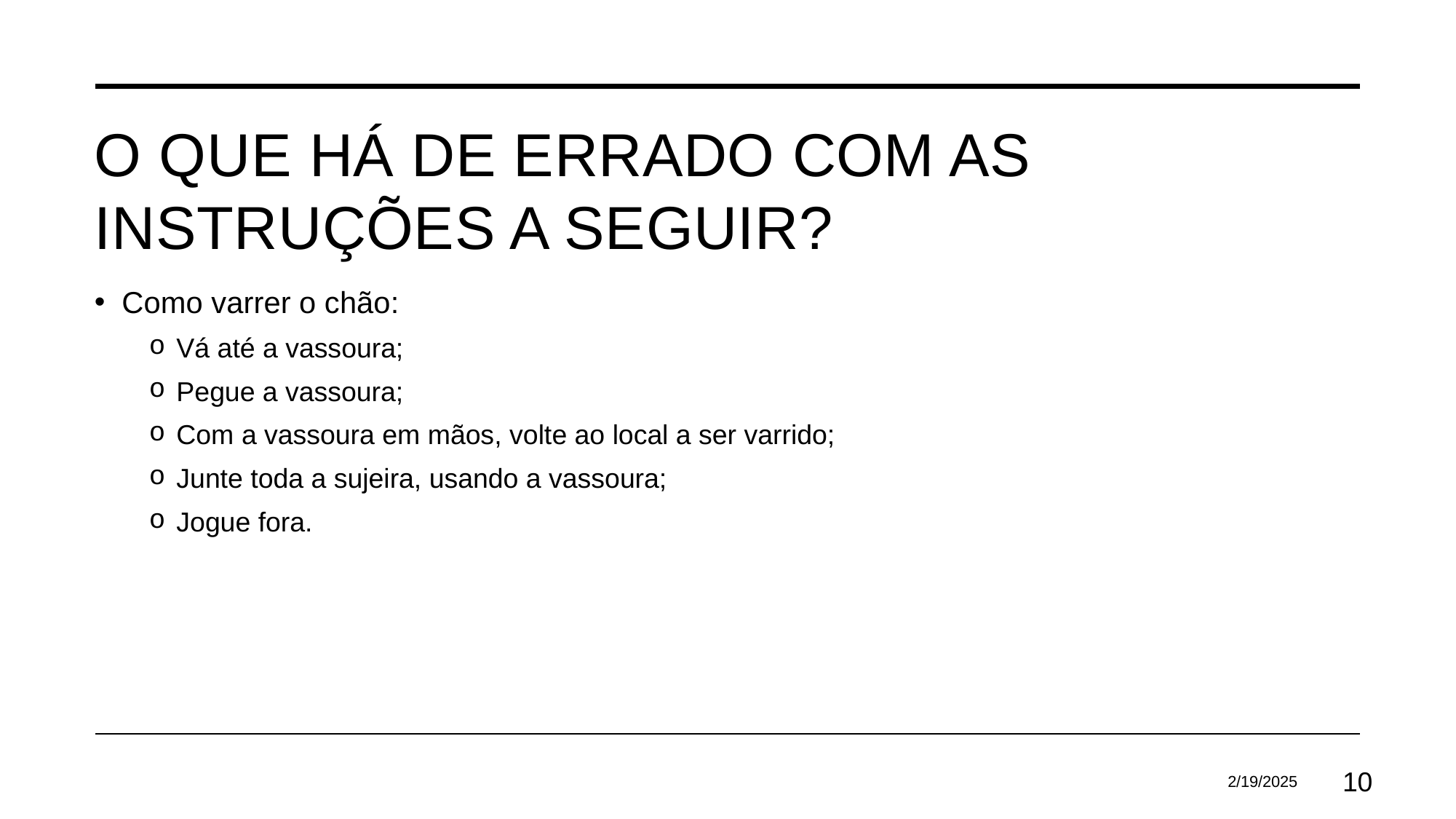

# O que há de errado com as instruções A SEGUIR?
Como varrer o chão:
Vá até a vassoura;
Pegue a vassoura;
Com a vassoura em mãos, volte ao local a ser varrido;
Junte toda a sujeira, usando a vassoura;
Jogue fora.

2/19/2025
10